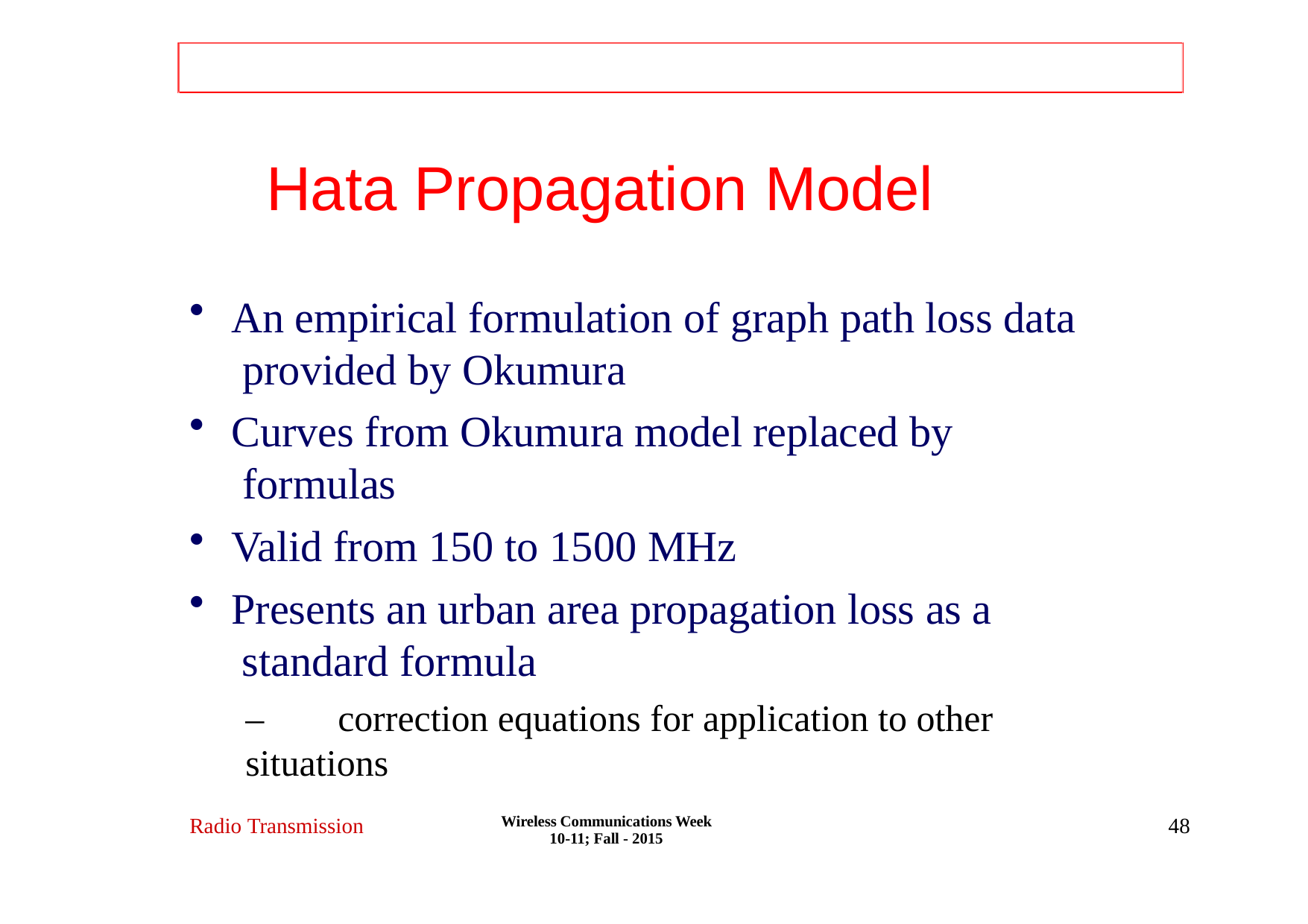

# Hata Propagation Model
An empirical formulation of graph path loss data  provided by Okumura
Curves from Okumura model replaced by  formulas
Valid from 150 to 1500 MHz
Presents an urban area propagation loss as a  standard formula
–	correction equations for application to other situations

Wireless Communications Week 10-11; Fall - 2015
Radio Transmission
48